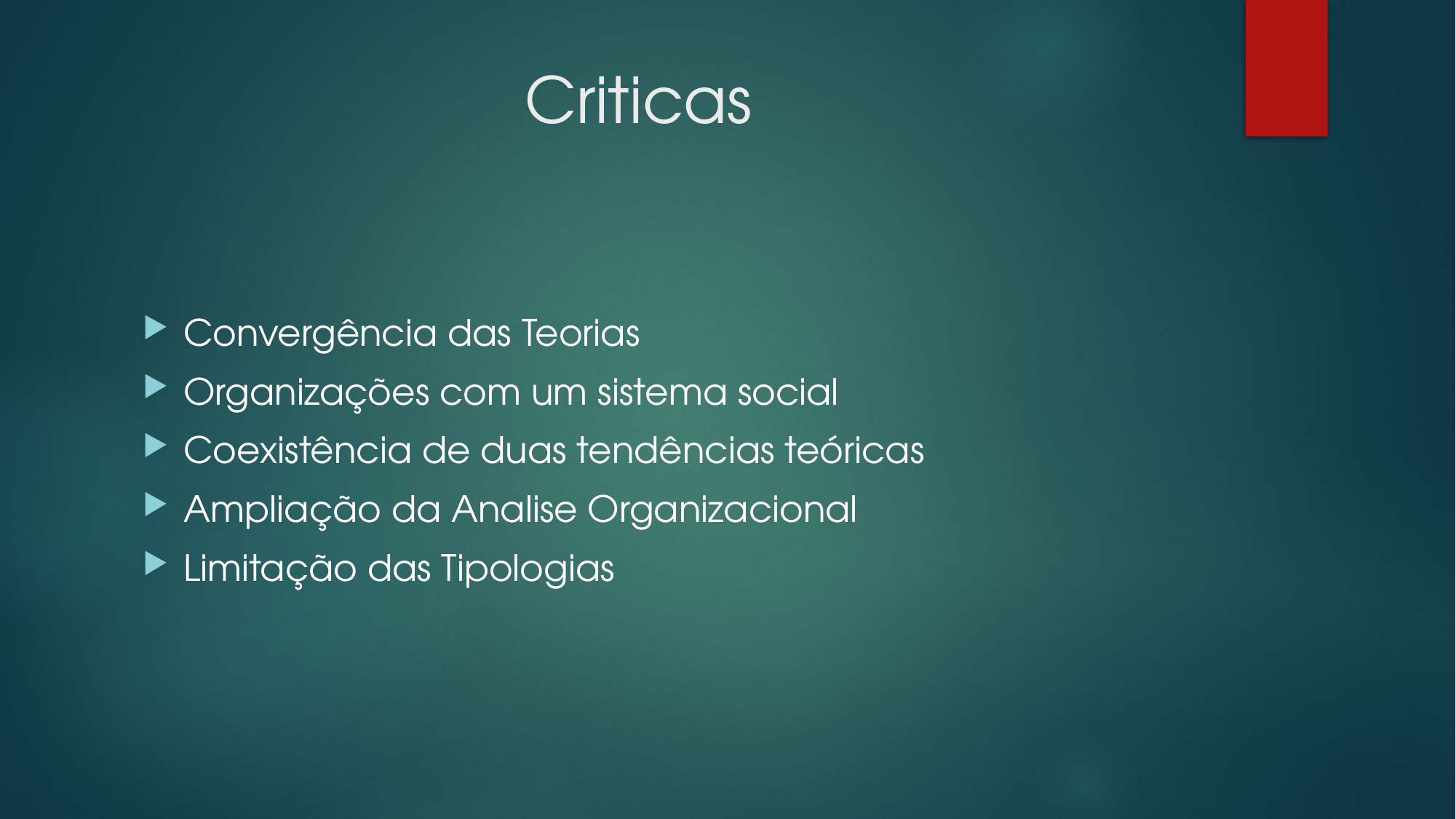

# Criticas

Convergência das Teorias
Organizações com um sistema social
Coexistência de duas tendências teóricas
Ampliação da Analise Organizacional
Limitação das Tipologias